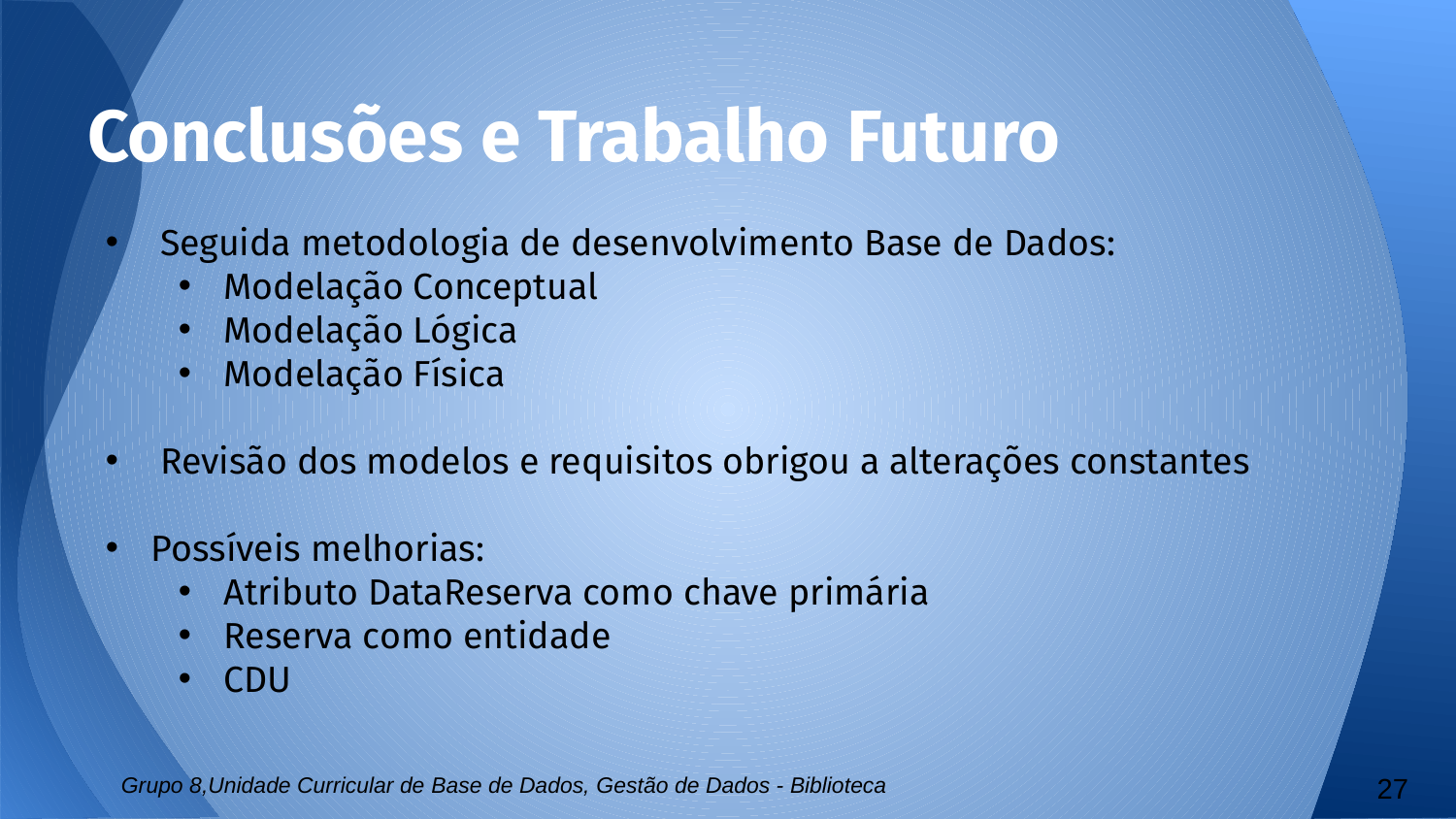

# Conclusões e Trabalho Futuro
Seguida metodologia de desenvolvimento Base de Dados:
Modelação Conceptual
Modelação Lógica
Modelação Física

Revisão dos modelos e requisitos obrigou a alterações constantes

Possíveis melhorias:
Atributo DataReserva como chave primária
Reserva como entidade
CDU
Grupo 8,Unidade Curricular de Base de Dados, Gestão de Dados - Biblioteca
27